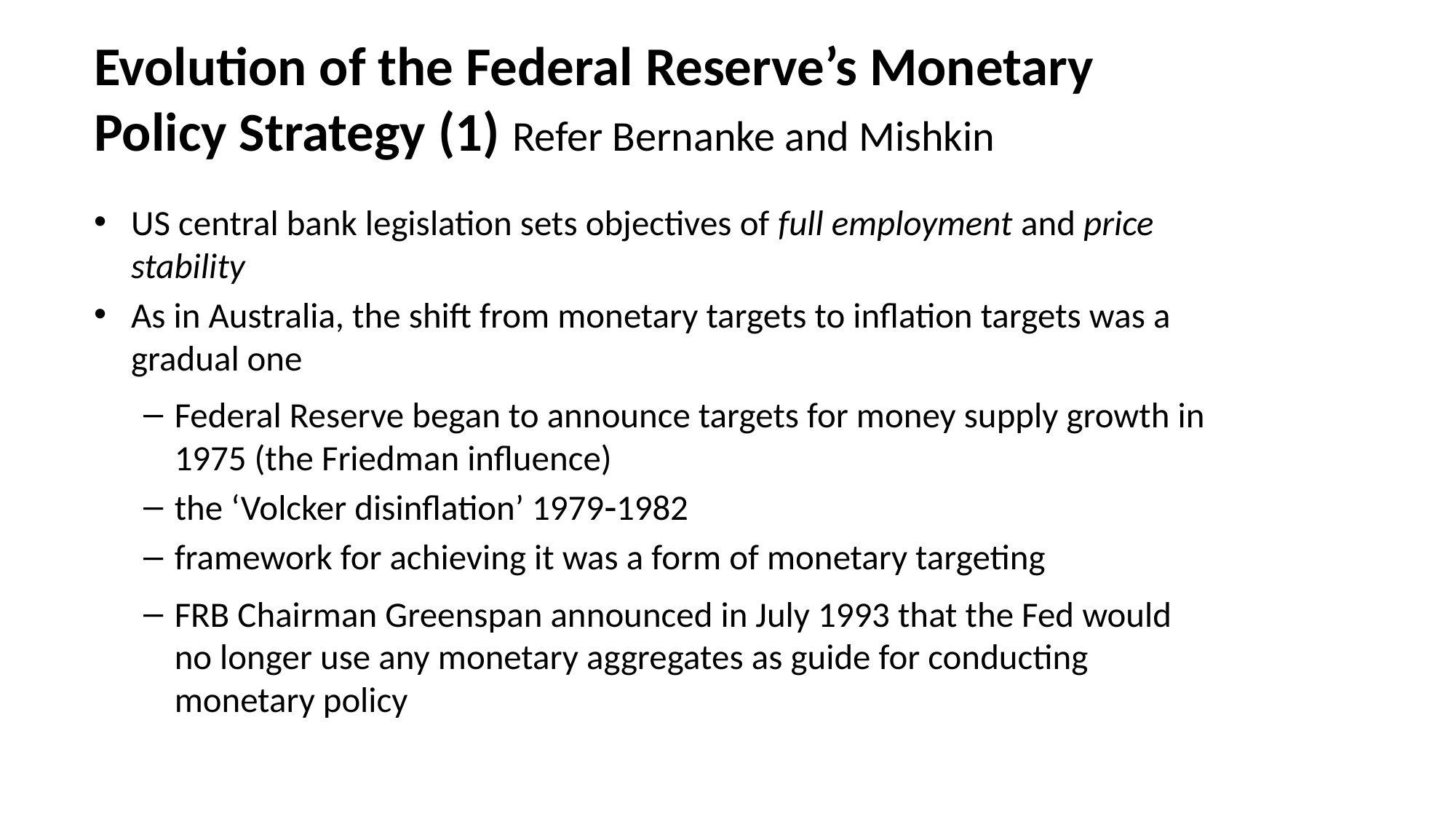

# Evolution of the Federal Reserve’s Monetary Policy Strategy (1) Refer Bernanke and Mishkin
US central bank legislation sets objectives of full employment and price stability
As in Australia, the shift from monetary targets to inflation targets was a gradual one
Federal Reserve began to announce targets for money supply growth in 1975 (the Friedman influence)
the ‘Volcker disinflation’ 1979−1982
framework for achieving it was a form of monetary targeting
FRB Chairman Greenspan announced in July 1993 that the Fed would no longer use any monetary aggregates as guide for conducting monetary policy